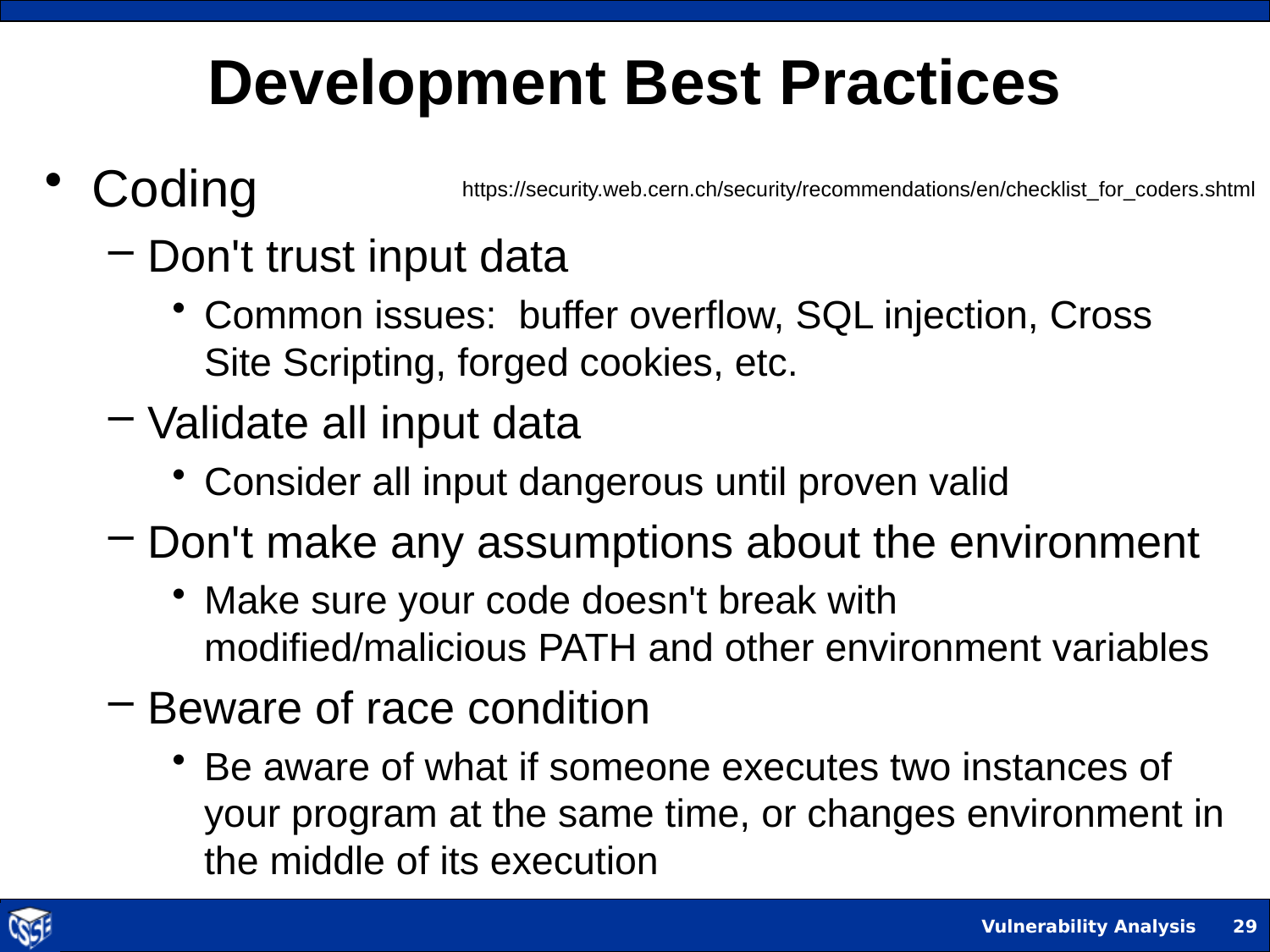

# Development Best Practices
Coding
Don't trust input data
Common issues:  buffer overflow, SQL injection, Cross Site Scripting, forged cookies, etc.
Validate all input data
Consider all input dangerous until proven valid
Don't make any assumptions about the environment
Make sure your code doesn't break with modified/malicious PATH and other environment variables
Beware of race condition
Be aware of what if someone executes two instances of your program at the same time, or changes environment in the middle of its execution
https://security.web.cern.ch/security/recommendations/en/checklist_for_coders.shtml